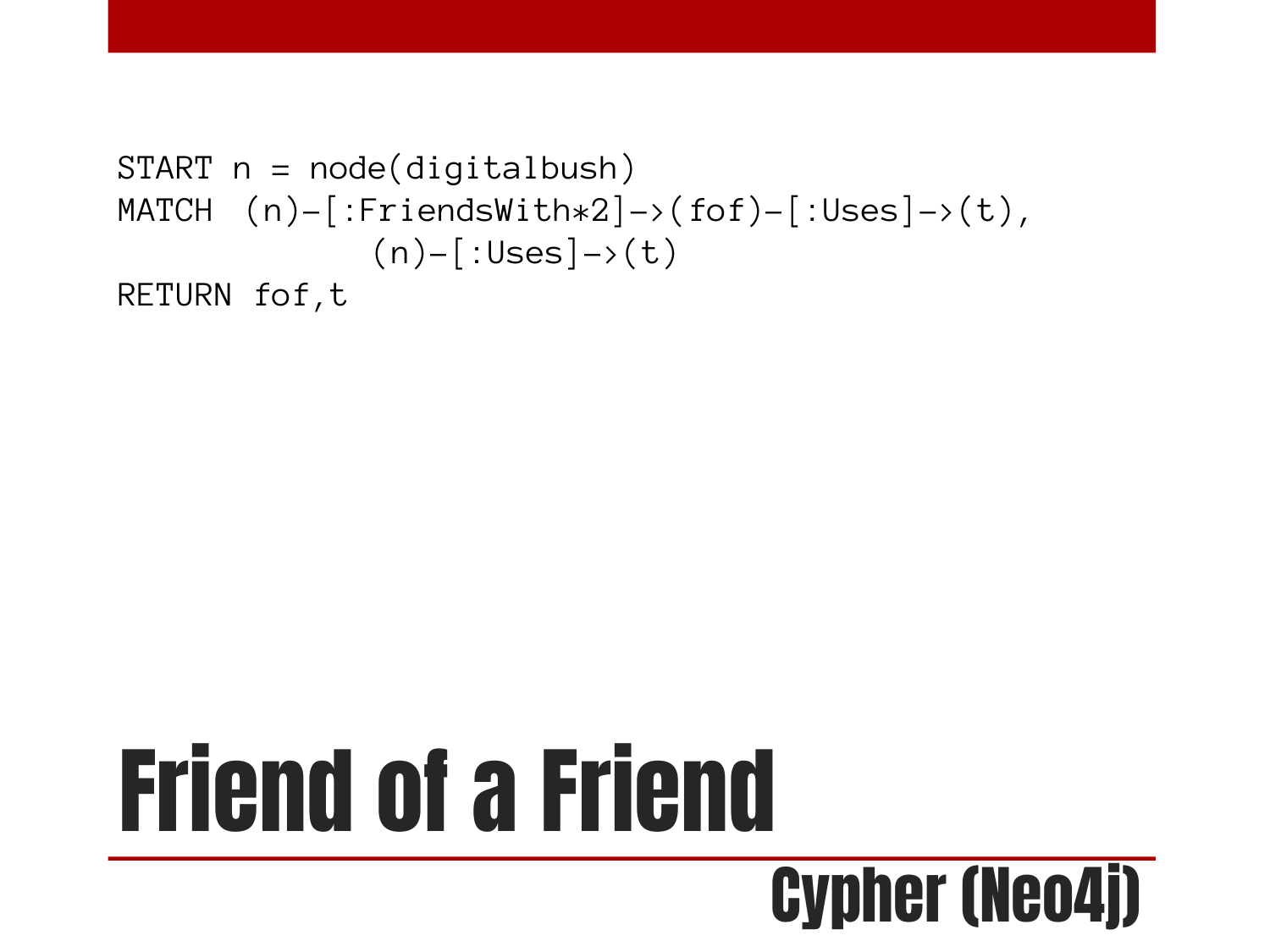

START n = node(digitalbush)
MATCH 	(n)-[:FriendsWith*2]->(fof)-[:Uses]->(t),       		(n)-[:Uses]->(t)
RETURN fof,t
# Friend of a Friend
Cypher (Neo4j)